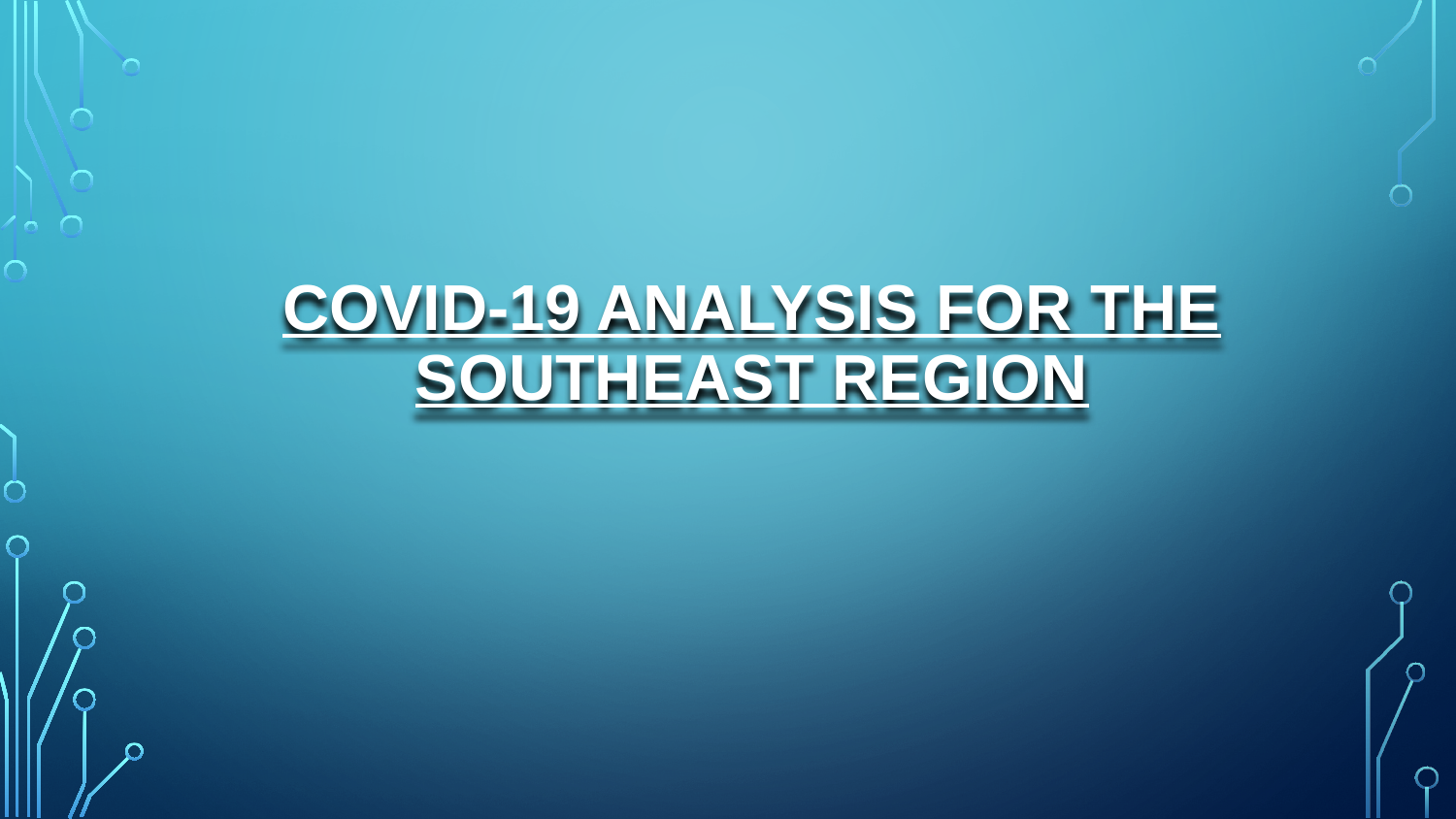

# Covid-19 Analysis For the Southeast Region